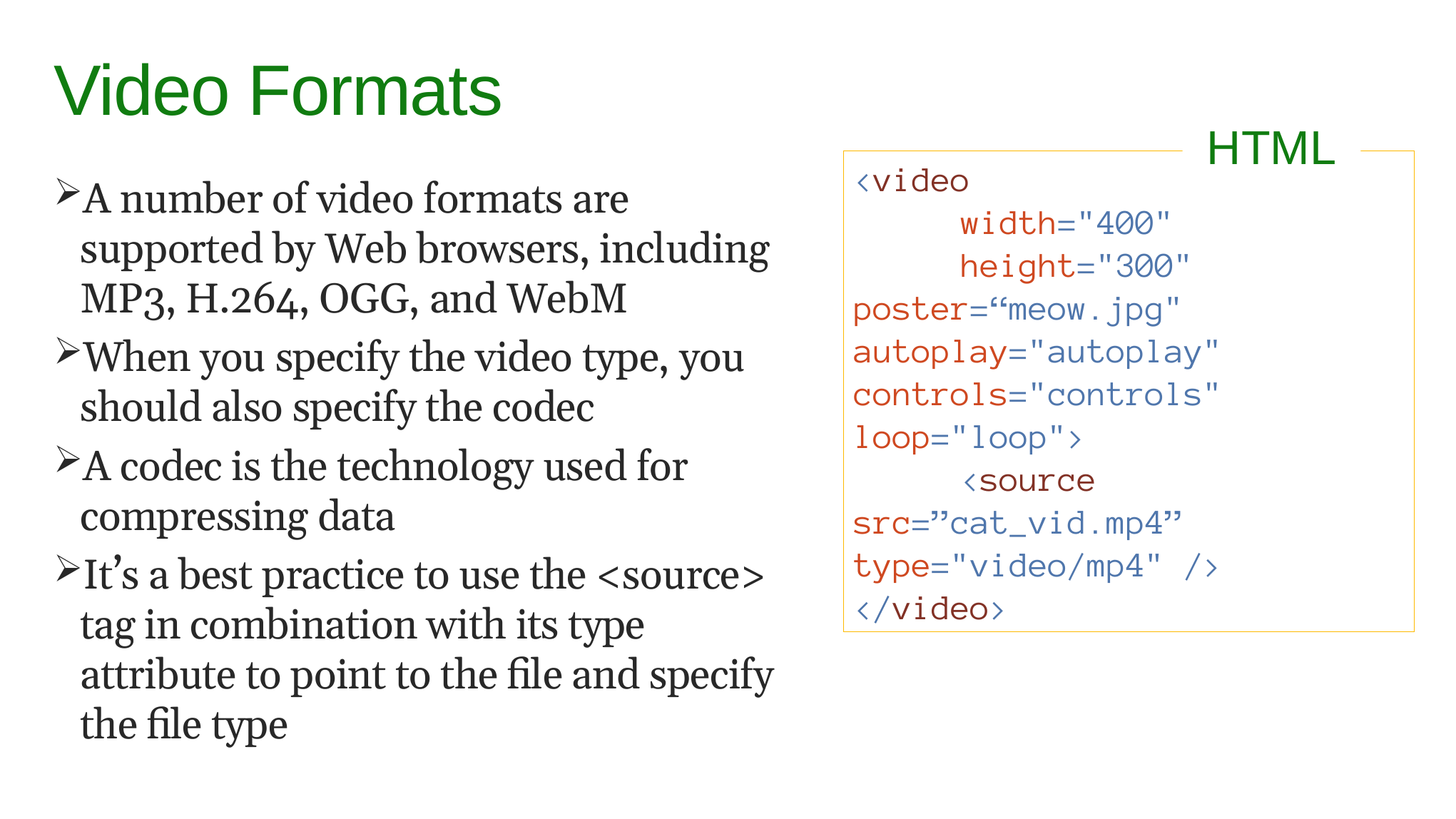

# Video Formats
HTML
<video
	width="400"
	height="300" 	poster=“meow.jpg" 	autoplay="autoplay" 	controls="controls" 	loop="loop">
	<source    	    	  	src=”cat_vid.mp4”	    	type="video/mp4" />
</video>
A number of video formats are supported by Web browsers, including MP3, H.264, OGG, and WebM
When you specify the video type, you should also specify the codec
A codec is the technology used for compressing data
It’s a best practice to use the <source> tag in combination with its type attribute to point to the file and specify the file type